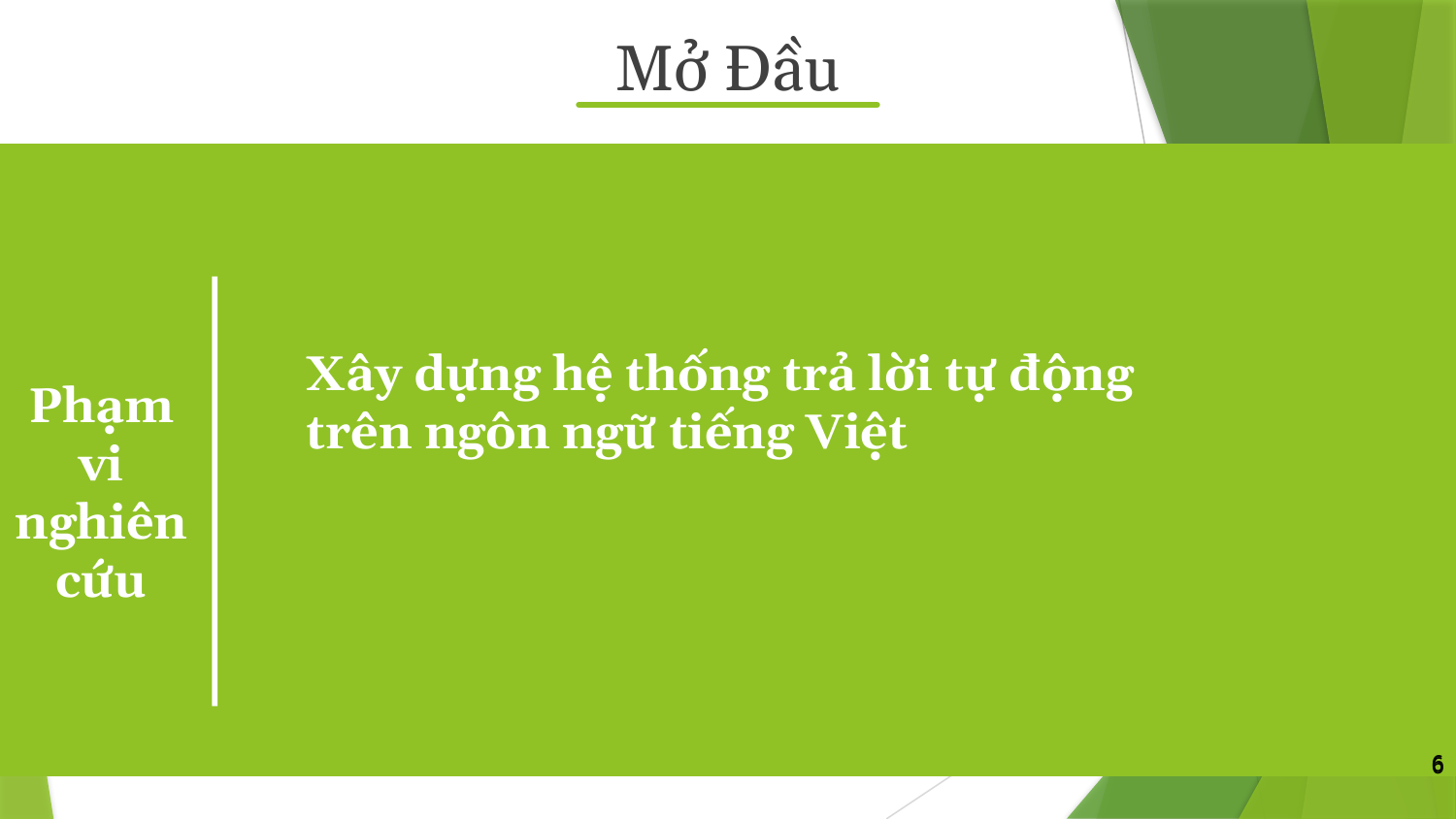

Mở Đầu

Xây dựng hệ thống trả lời tự động trên ngôn ngữ tiếng Việt
Phạm vi nghiên cứu
6
6